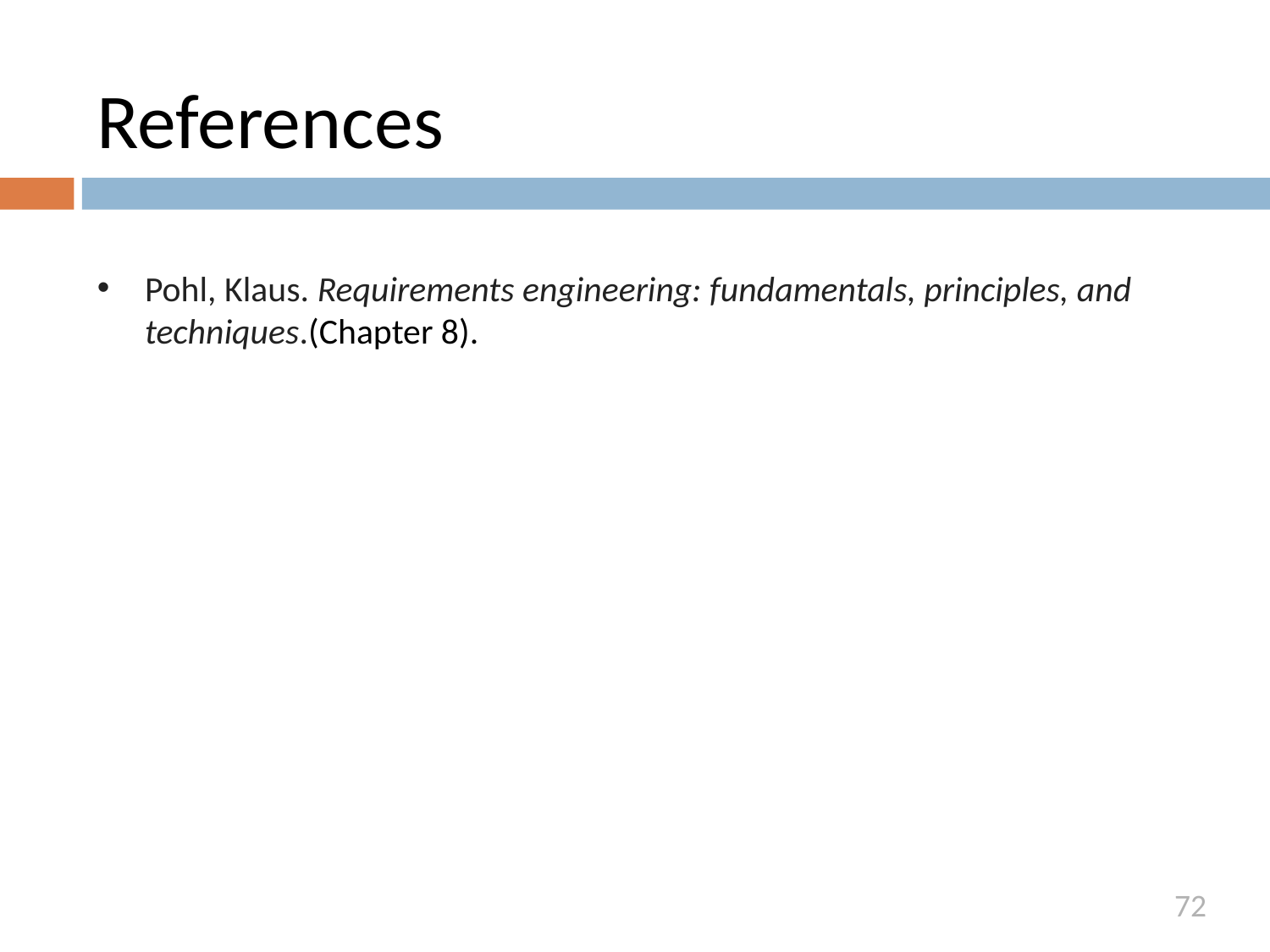

References
Pohl, Klaus. Requirements engineering: fundamentals, principles, and techniques.(Chapter 8).

72